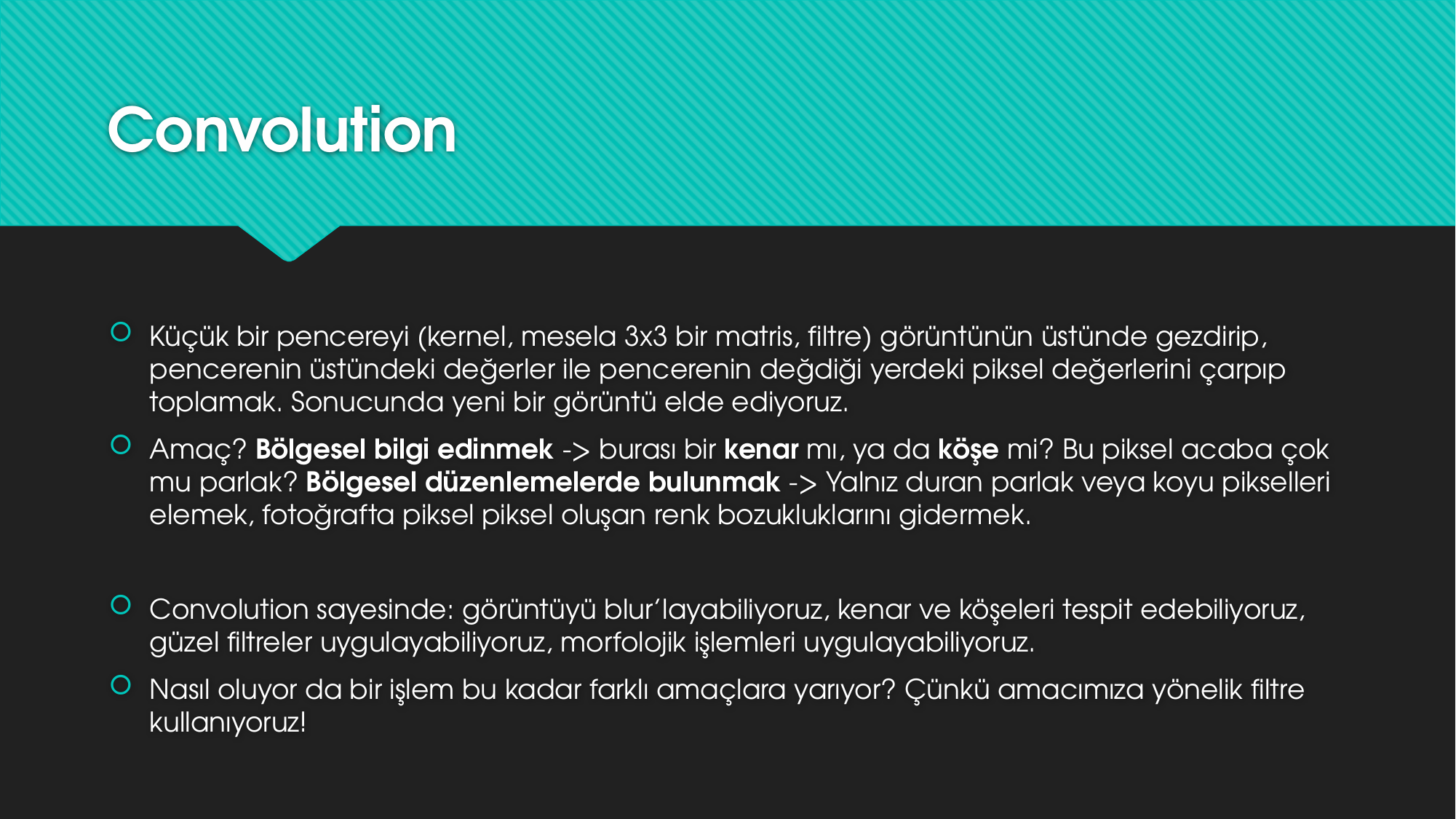

# Convolution
Küçük bir pencereyi (kernel, mesela 3x3 bir matris, filtre) görüntünün üstünde gezdirip, pencerenin üstündeki değerler ile pencerenin değdiği yerdeki piksel değerlerini çarpıp toplamak. Sonucunda yeni bir görüntü elde ediyoruz.
Amaç? Bölgesel bilgi edinmek -> burası bir kenar mı, ya da köşe mi? Bu piksel acaba çok mu parlak? Bölgesel düzenlemelerde bulunmak -> Yalnız duran parlak veya koyu pikselleri elemek, fotoğrafta piksel piksel oluşan renk bozukluklarını gidermek.

Convolution sayesinde: görüntüyü blur’layabiliyoruz, kenar ve köşeleri tespit edebiliyoruz, güzel filtreler uygulayabiliyoruz, morfolojik işlemleri uygulayabiliyoruz.
Nasıl oluyor da bir işlem bu kadar farklı amaçlara yarıyor? Çünkü amacımıza yönelik filtre kullanıyoruz!